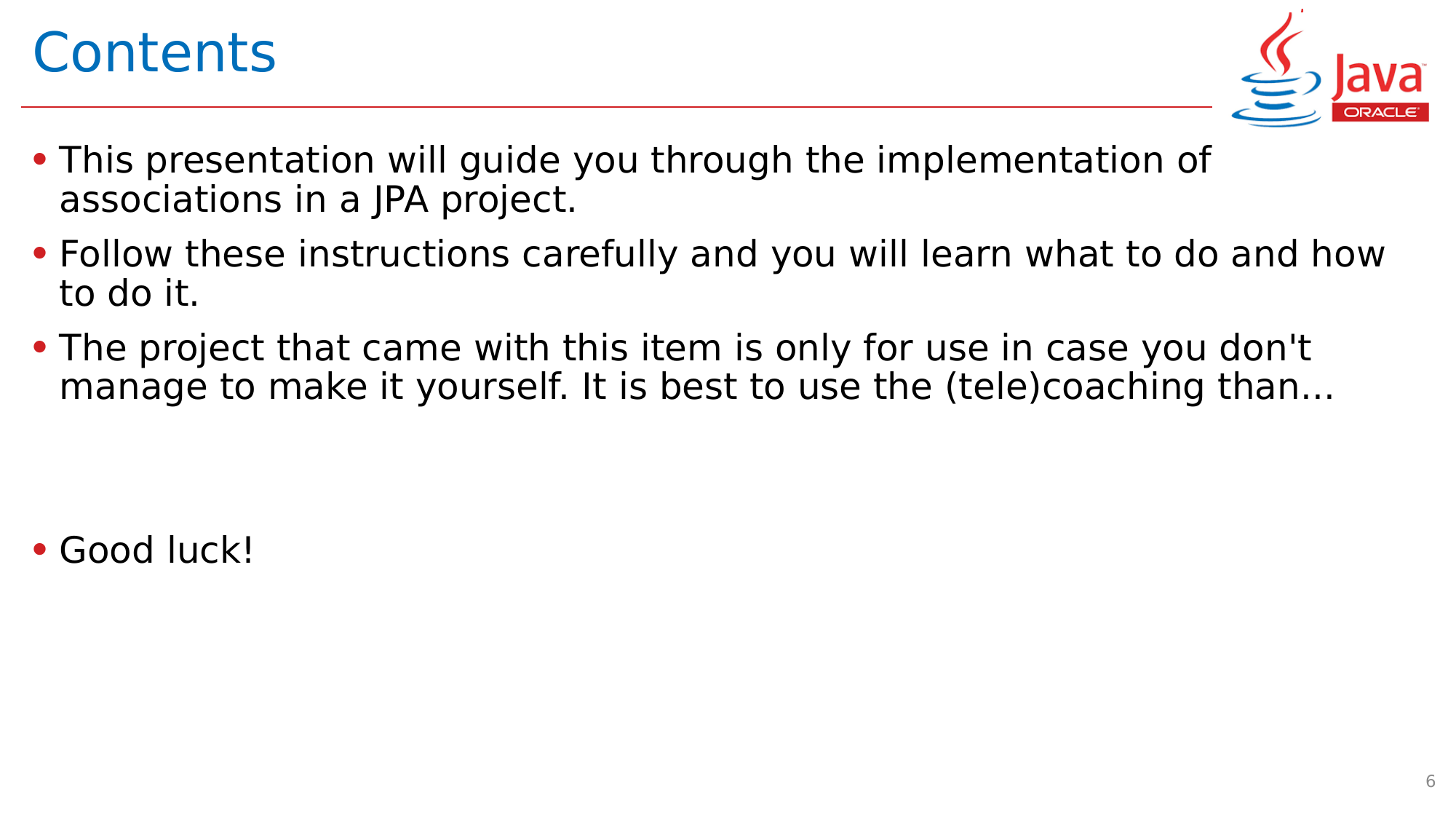

# Contents
This presentation will guide you through the implementation of associations in a JPA project.
Follow these instructions carefully and you will learn what to do and how to do it.
The project that came with this item is only for use in case you don't manage to make it yourself. It is best to use the (tele)coaching than...

Good luck!
6